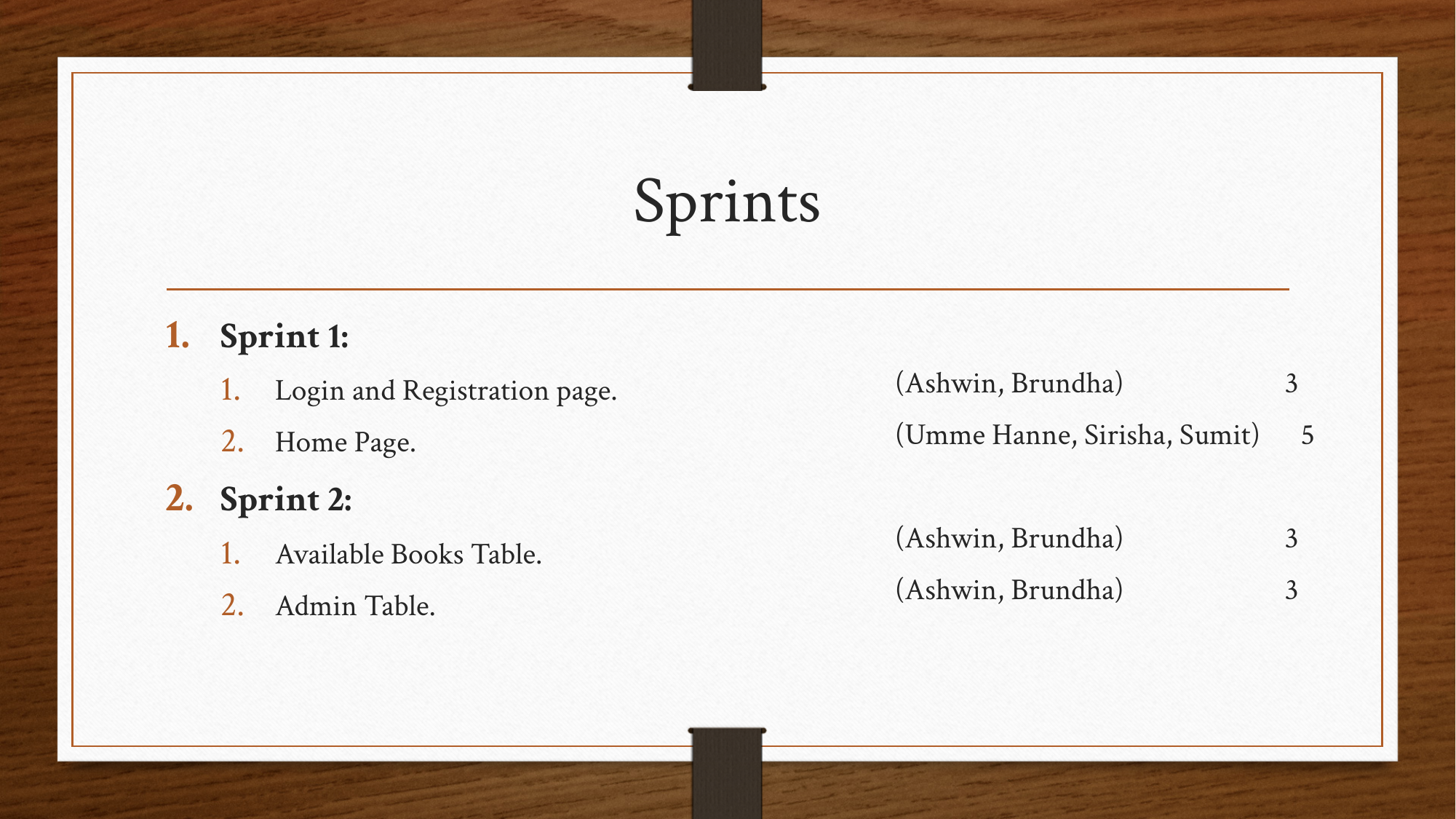

# Sprints
Sprint 1:
Login and Registration page.
Home Page.
Sprint 2:
Available Books Table.
Admin Table.

(Ashwin, Brundha)                        3
(Umme Hanne, Sirisha, Sumit)      5

(Ashwin, Brundha)                        3
(Ashwin, Brundha)                        3